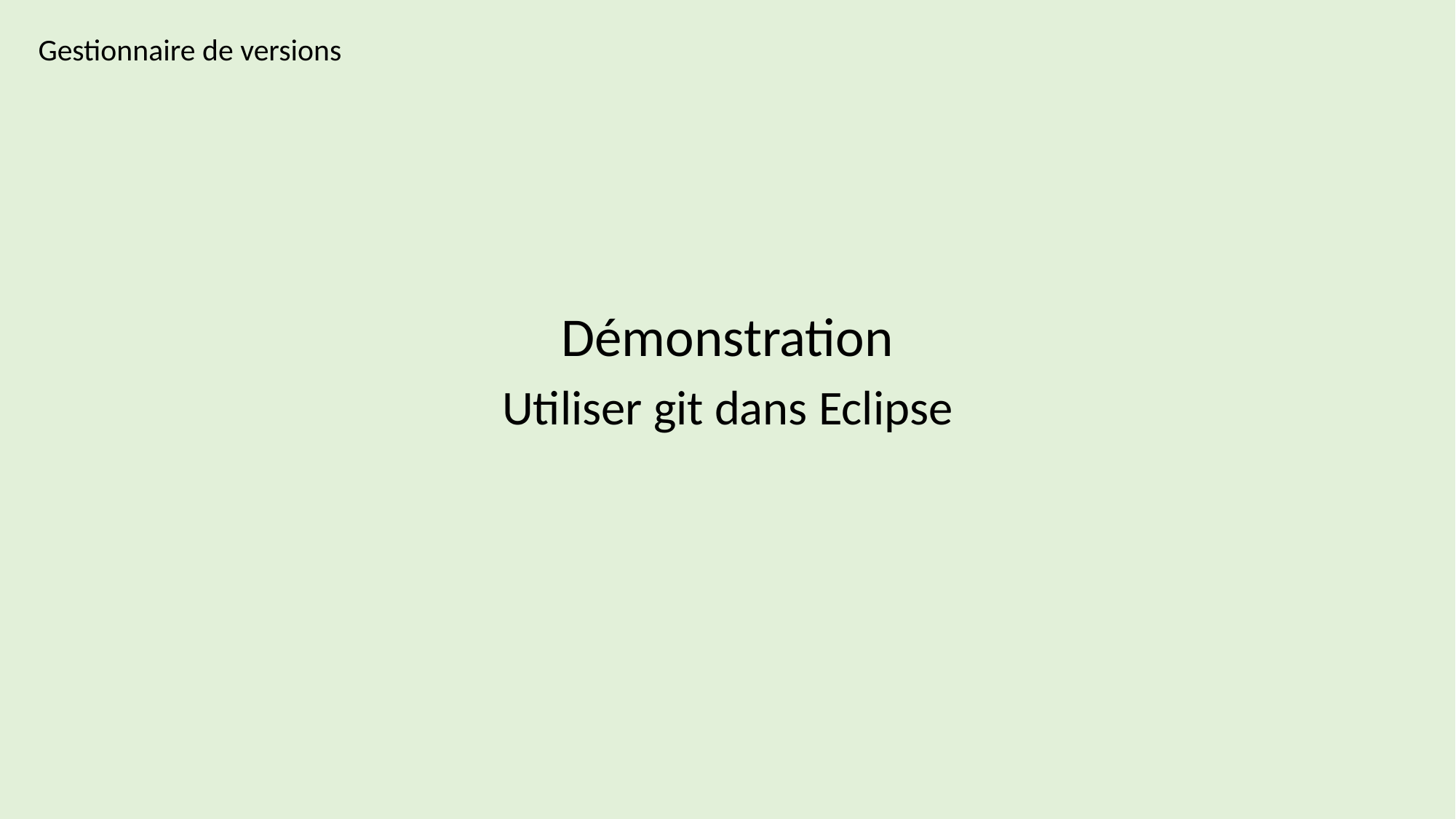

Gestionnaire de versions

Démonstration
Utiliser git dans Eclipse